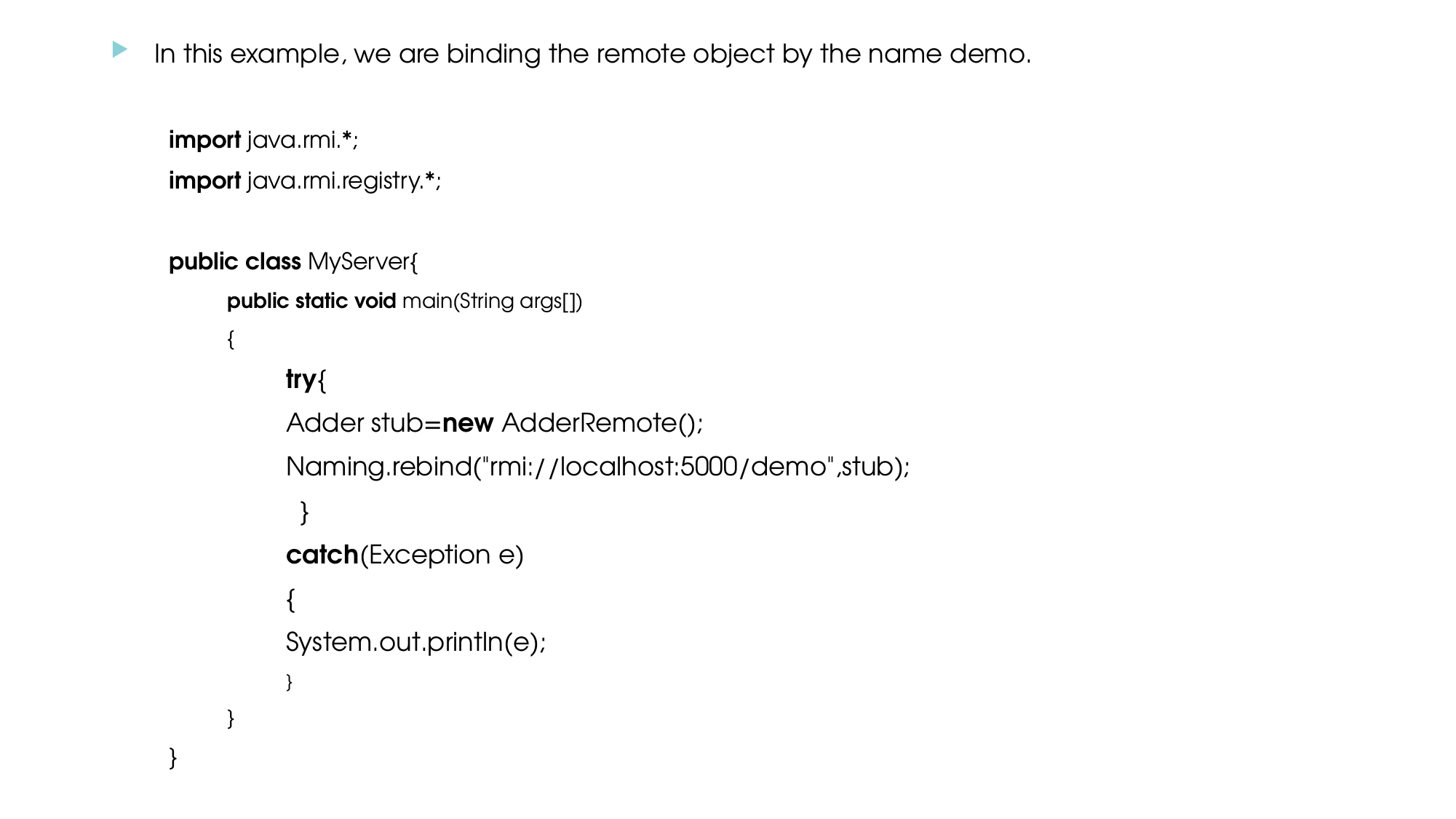

# In this example, we are binding the remote object by the name demo.

import java.rmi.*;
import java.rmi.registry.*;

public class MyServer{
public static void main(String args[])
{
try{
	Adder stub=new AdderRemote();
	Naming.rebind("rmi://localhost:5000/demo",stub);
  }
catch(Exception e)
{
	System.out.println(e);
}
}
}